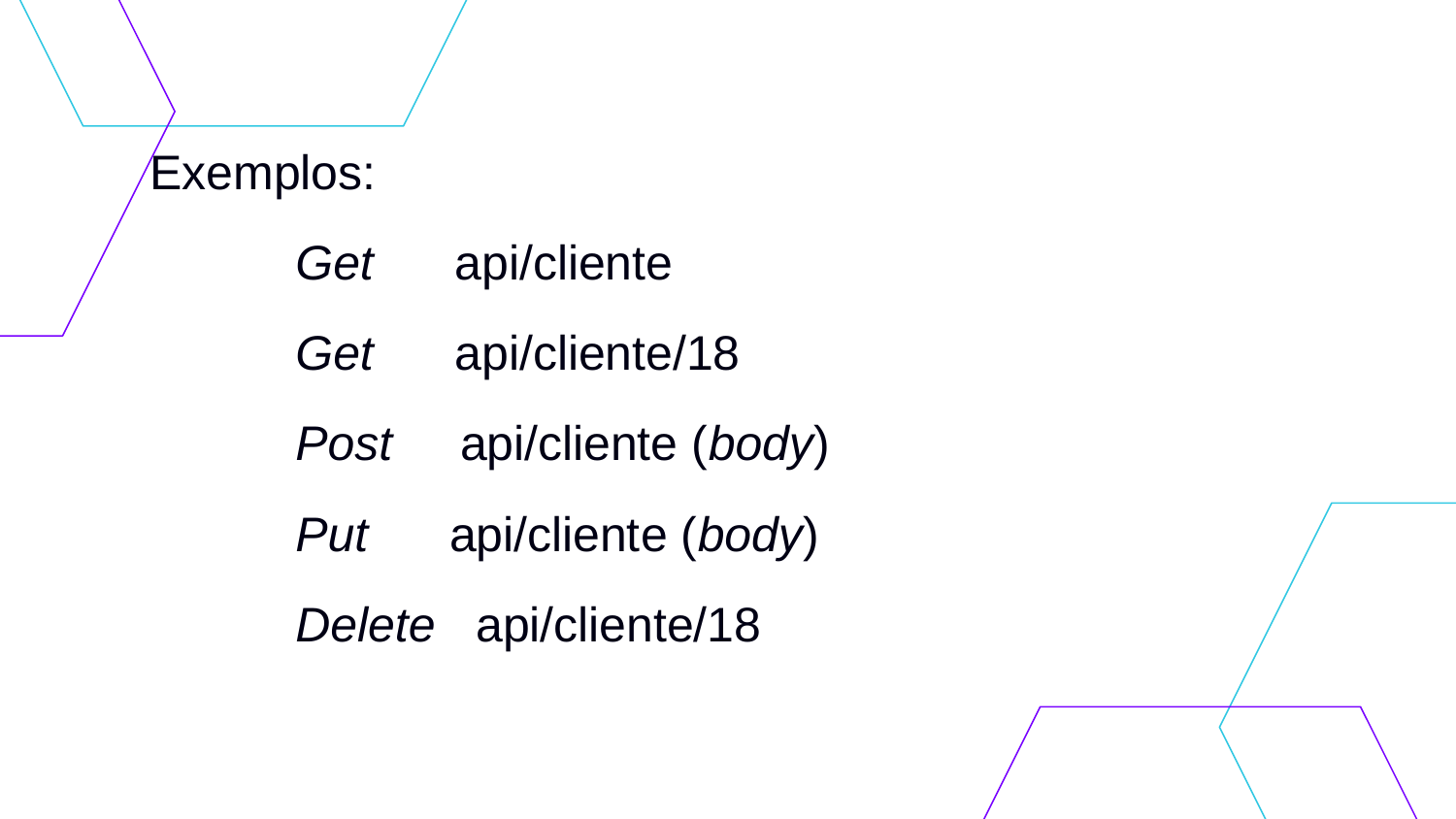

Exemplos:
	Get      api/cliente
	Get      api/cliente/18
	Post     api/cliente (body)
	Put      api/cliente (body)
	Delete   api/cliente/18